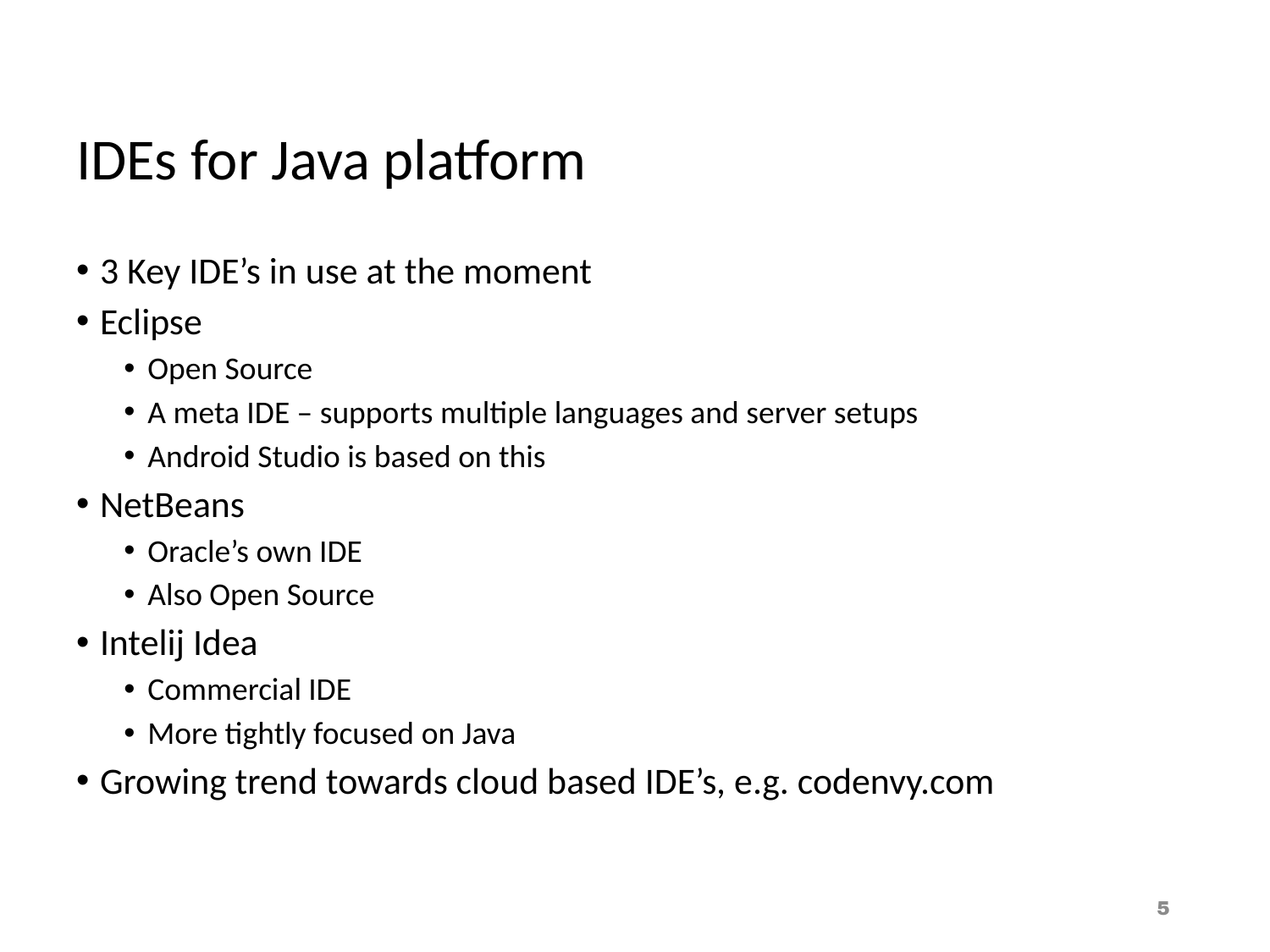

# IDEs for Java platform
3 Key IDE’s in use at the moment
Eclipse
Open Source
A meta IDE – supports multiple languages and server setups
Android Studio is based on this
NetBeans
Oracle’s own IDE
Also Open Source
Intelij Idea
Commercial IDE
More tightly focused on Java
Growing trend towards cloud based IDE’s, e.g. codenvy.com

5